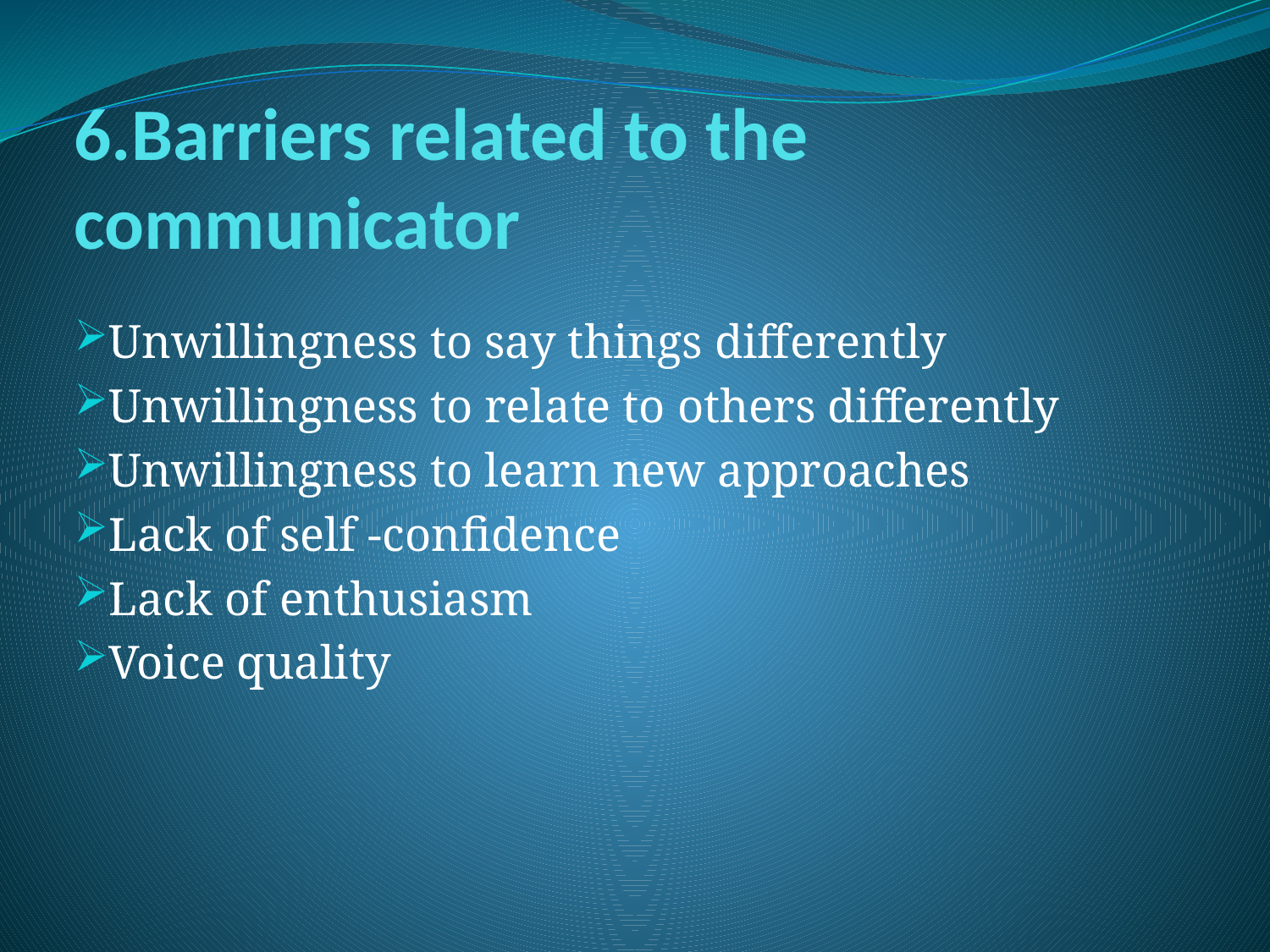

# 6.Barriers related to the communicator
Unwillingness to say things differently
Unwillingness to relate to others differently
Unwillingness to learn new approaches
Lack of self -confidence
Lack of enthusiasm
Voice quality